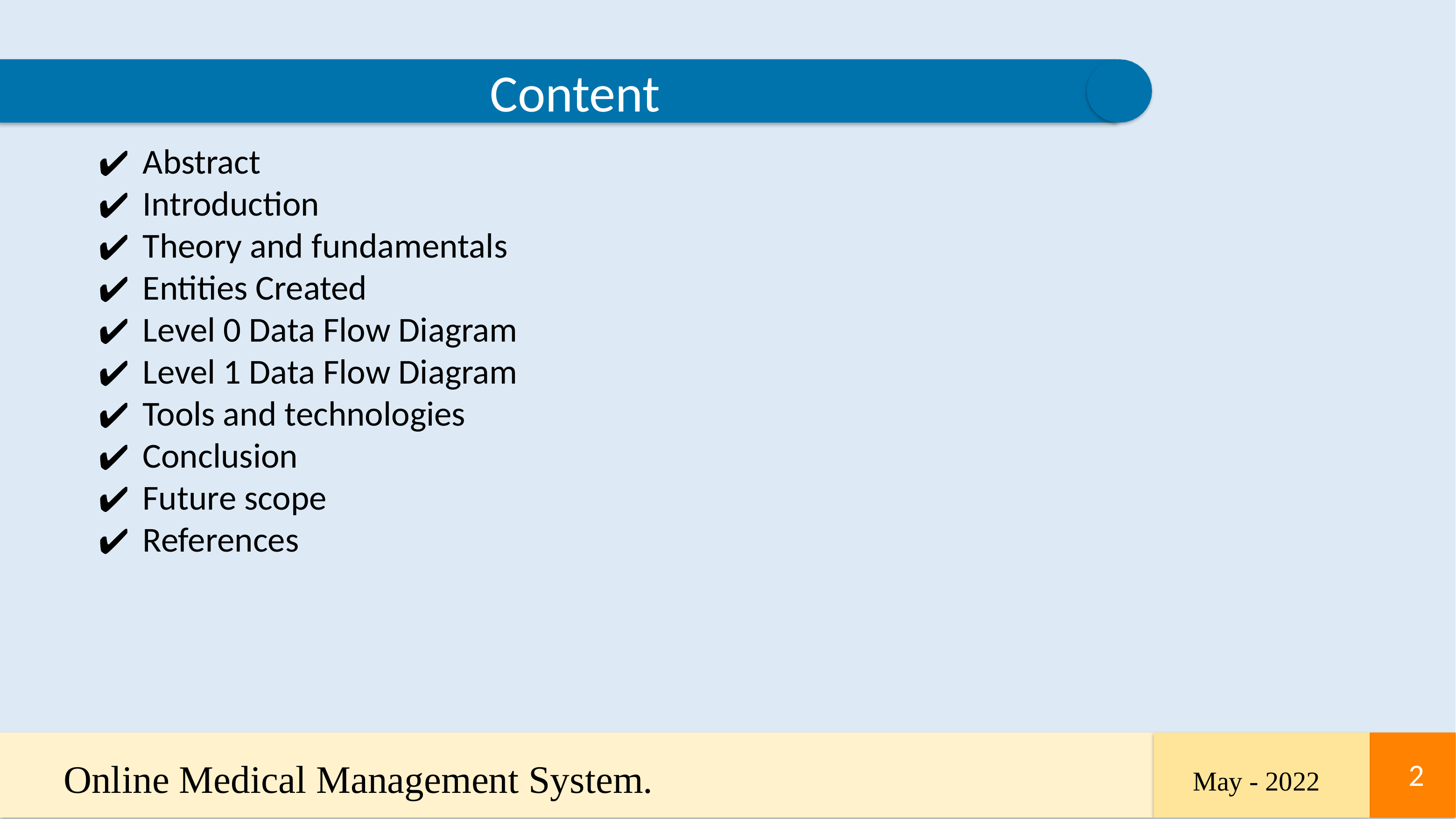

Content

Abstract
Introduction
Theory and fundamentals
Entities Created
Level 0 Data Flow Diagram
Level 1 Data Flow Diagram
Tools and technologies
Conclusion
Future scope
References

Online Medical Management System.
2
2
May - 2022